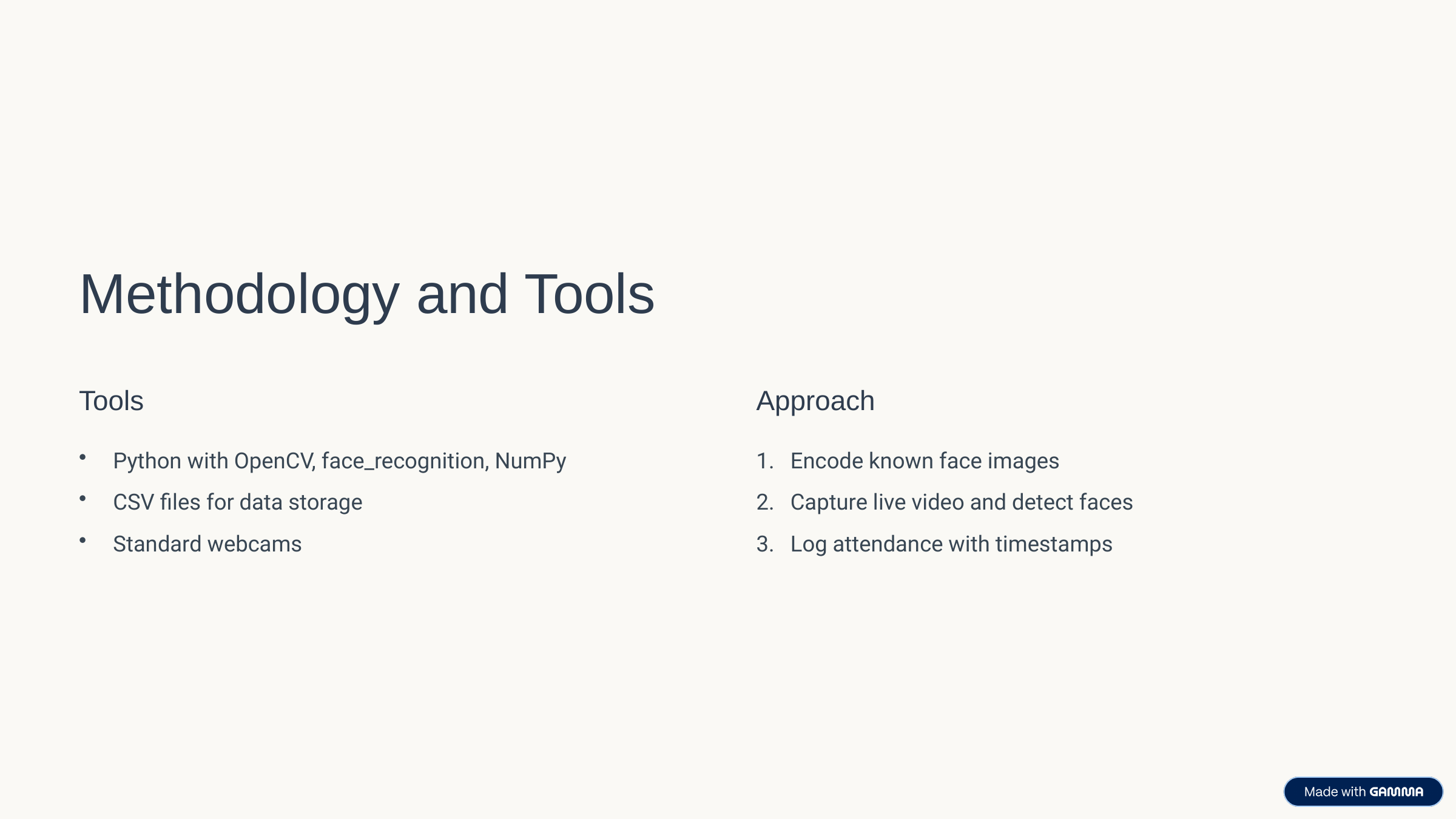

Methodology and Tools
Tools
Approach
Python with OpenCV, face_recognition, NumPy
Encode known face images
CSV files for data storage
Capture live video and detect faces
Standard webcams
Log attendance with timestamps